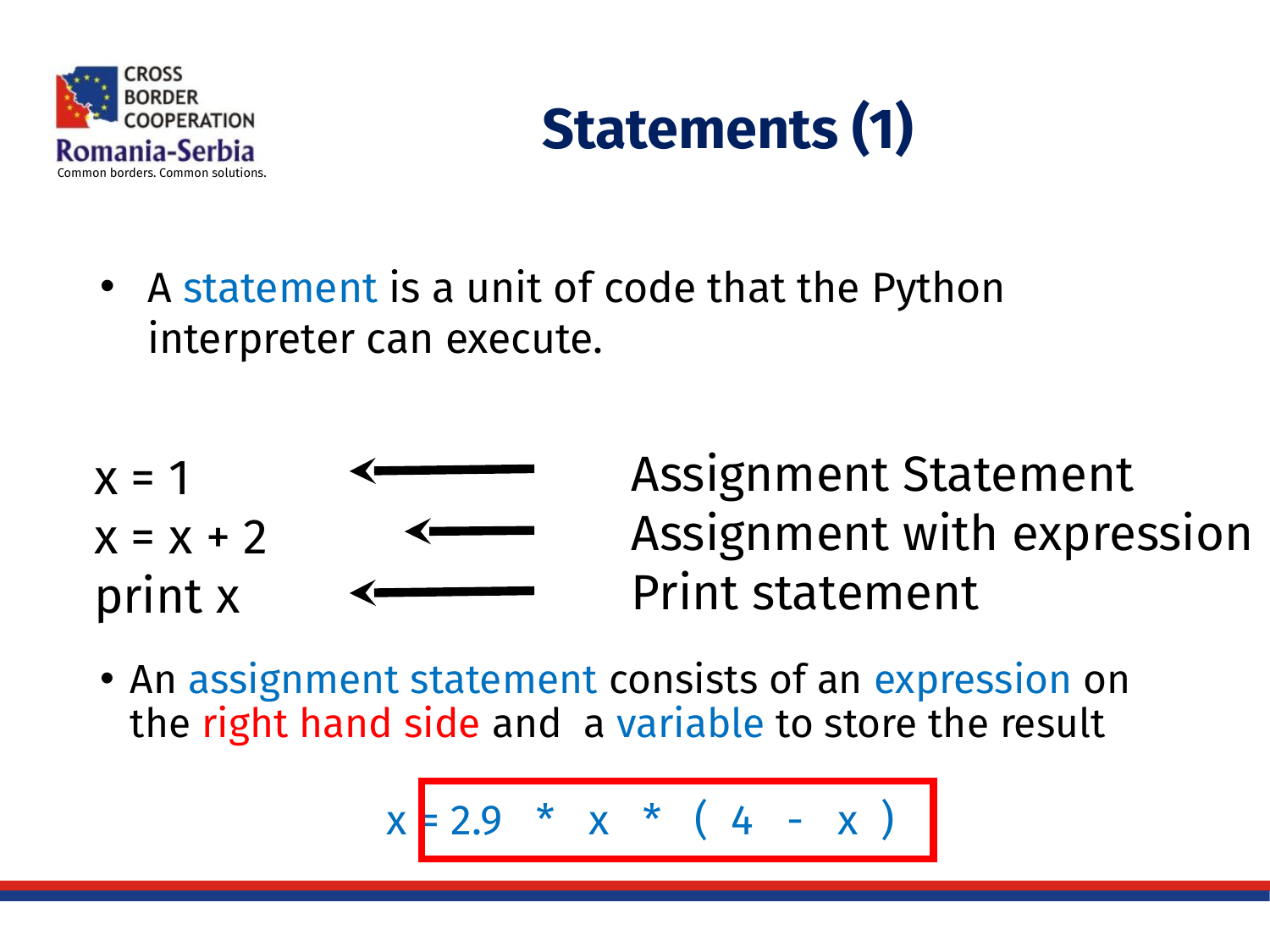

# Statements (1)
A statement is a unit of code that the Python interpreter can execute.
Assignment Statement
Assignment with expression
Print statement
x = 1
x = x + 2
print x

An assignment statement consists of an expression on the right hand side and  a variable to store the result

x = 2.9   *   x   *   (  4   -   x  )